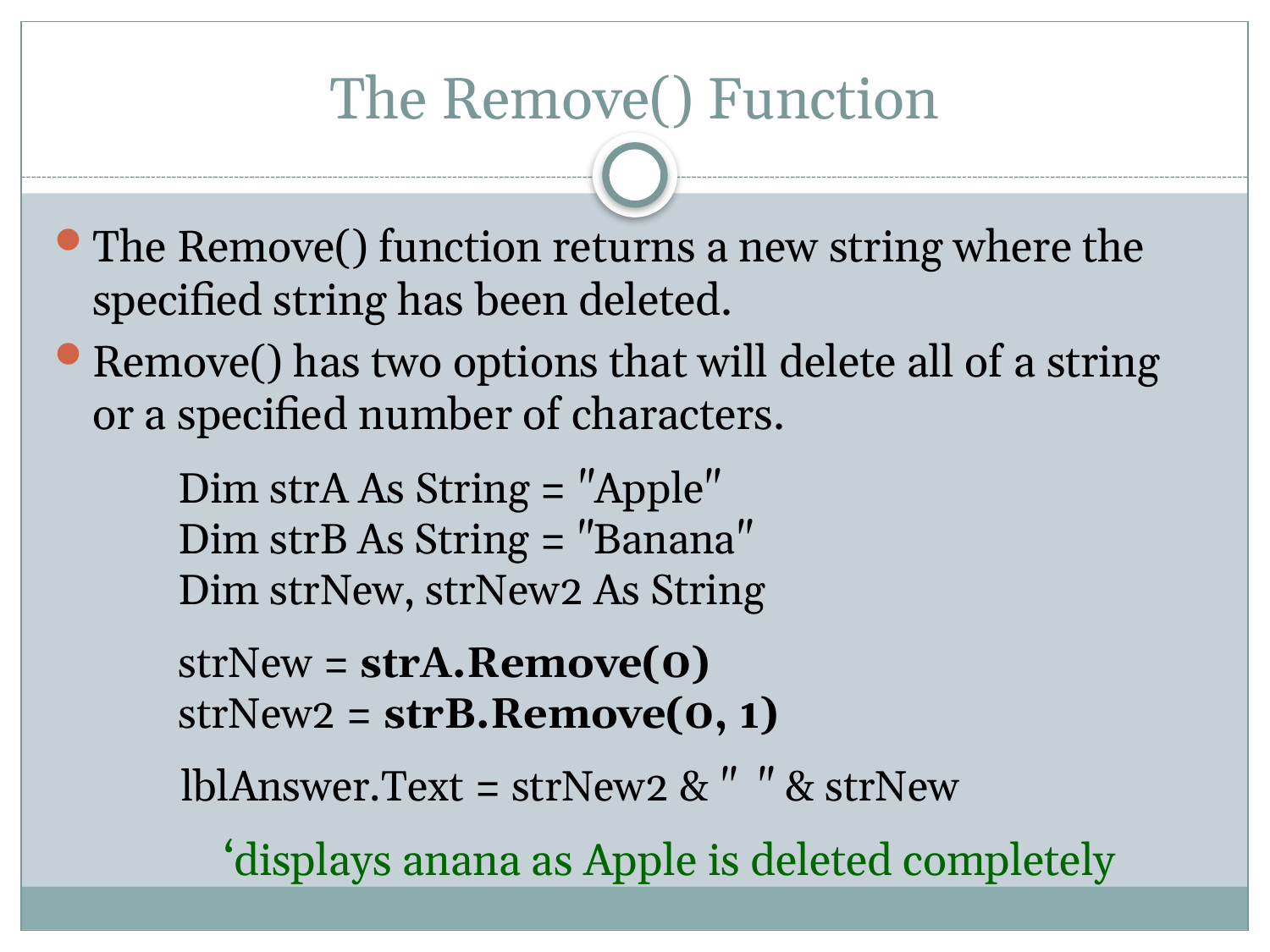

# The Remove() Function
The Remove() function returns a new string where the specified string has been deleted.
Remove() has two options that will delete all of a string or a specified number of characters.
        Dim strA As String = "Apple"
        Dim strB As String = "Banana"
        Dim strNew, strNew2 As String

        strNew = strA.Remove(0)
        strNew2 = strB.Remove(0, 1)

        lblAnswer.Text = strNew2 & "  " & strNew

	‘displays anana as Apple is deleted completely